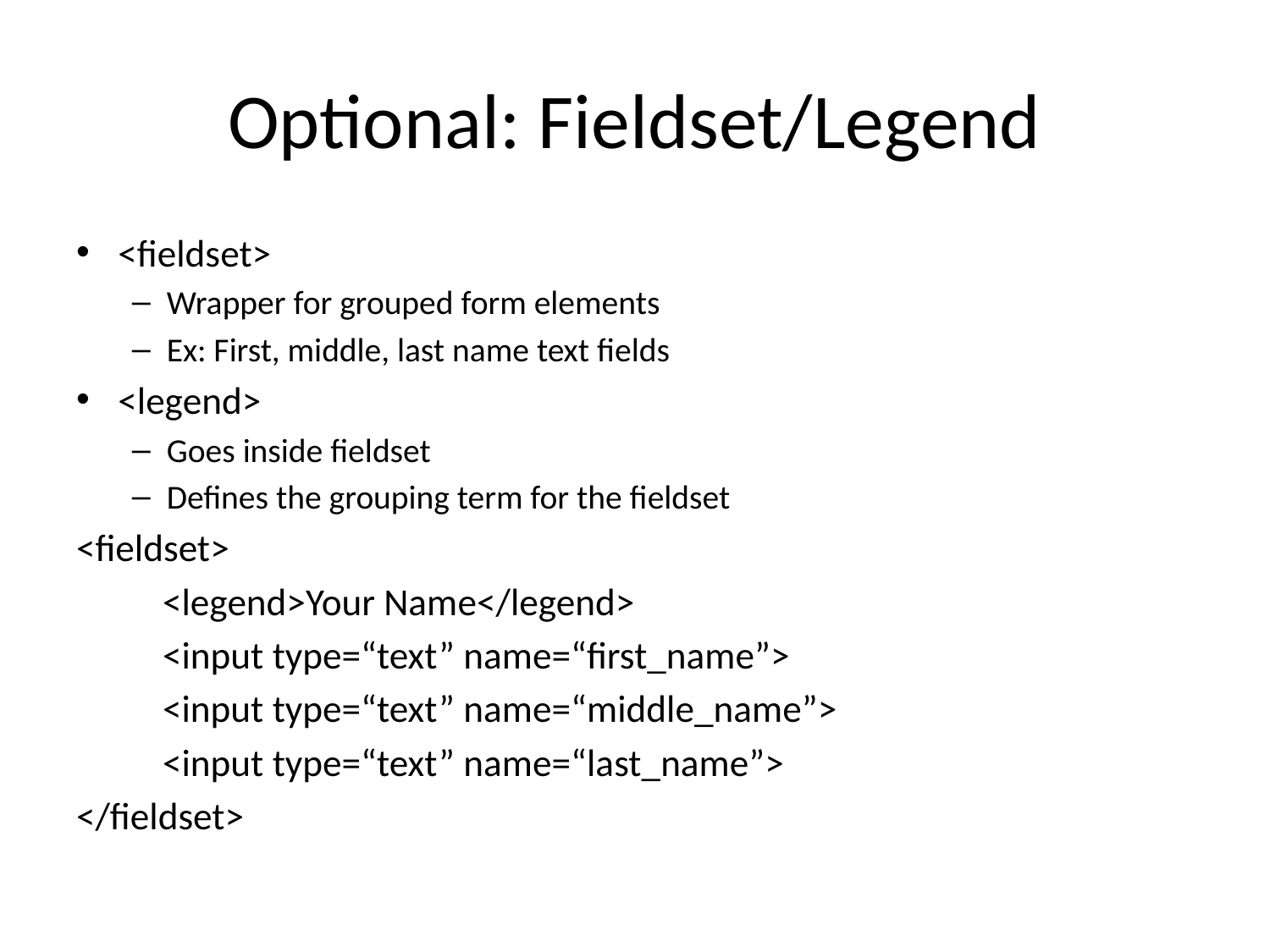

# Optional: Fieldset/Legend
<fieldset>
Wrapper for grouped form elements
Ex: First, middle, last name text fields
<legend>
Goes inside fieldset
Defines the grouping term for the fieldset
<fieldset>
	<legend>Your Name</legend>
	<input type=“text” name=“first_name”>
	<input type=“text” name=“middle_name”>
	<input type=“text” name=“last_name”>
</fieldset>